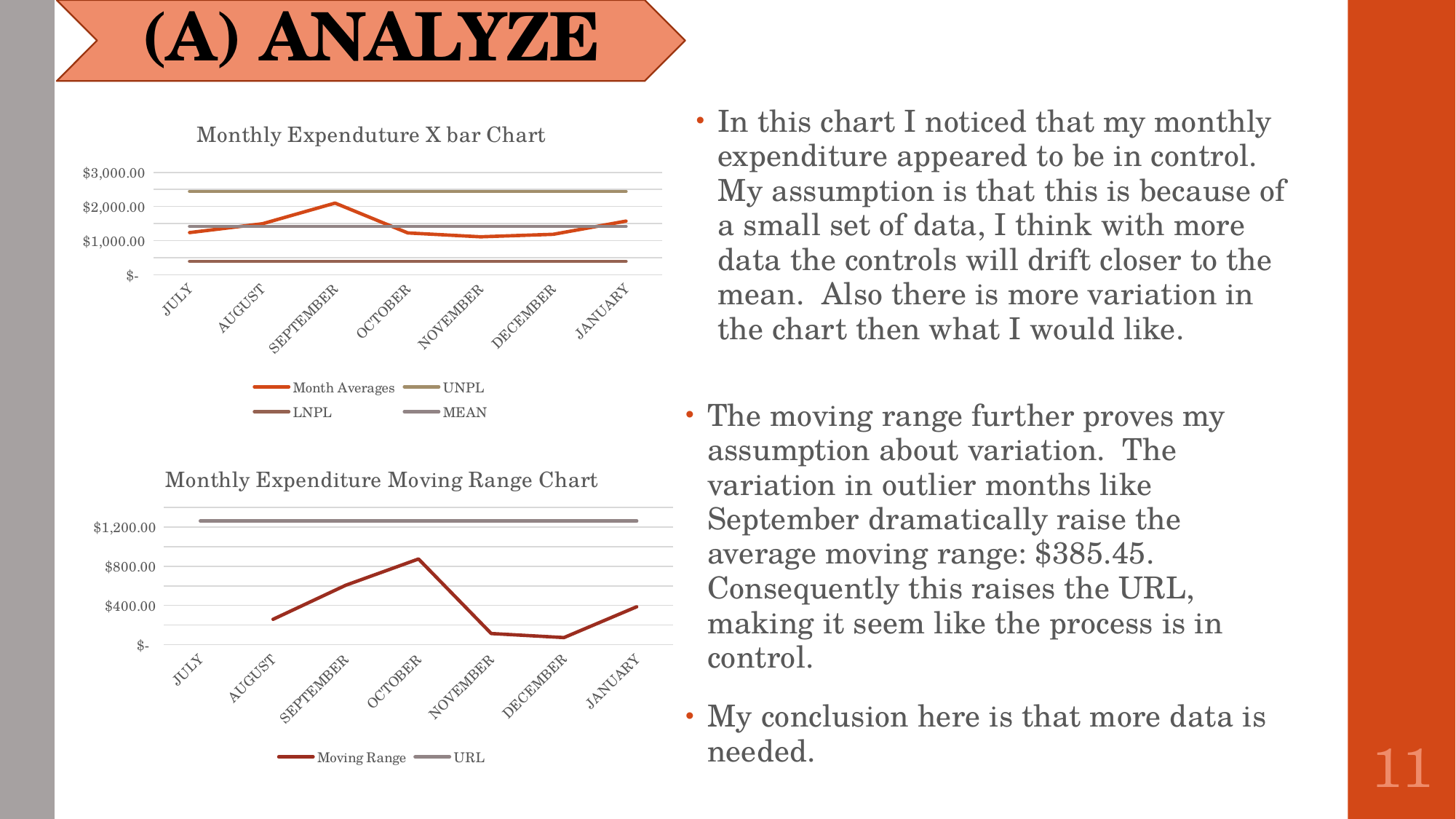

(A) ANALYZE

### Chart: Monthly Expenduture X bar Chart

| Category | Month Averages | UNPL | LNPL | MEAN |
|---|---|---|---|---|
| JULY | 1234.6699999999998 | 2442.7024190476186 | 392.1261523809519 | 1417.4142857142854 |
| AUGUST | 1493.3799999999999 | 2442.7024190476186 | 392.1261523809519 | 1417.4142857142854 |
| SEPTEMBER | 2099.83 | 2442.7024190476186 | 392.1261523809519 | 1417.4142857142854 |
| OCTOBER | 1225.6999999999998 | 2442.7024190476186 | 392.1261523809519 | 1417.4142857142854 |
| NOVEMBER | 1112.01 | 2442.7024190476186 | 392.1261523809519 | 1417.4142857142854 |
| DECEMBER | 1184.6000000000001 | 2442.7024190476186 | 392.1261523809519 | 1417.4142857142854 |
| JANUARY | 1571.71 | 2442.7024190476186 | 392.1261523809519 | 1417.4142857142854 |
In this chart I noticed that my monthly expenditure appeared to be in control.  My assumption is that this is because of a small set of data, I think with more data the controls will drift closer to the mean.  Also there is more variation in the chart then what I would like.
The moving range further proves my assumption about variation.  The variation in outlier months like September dramatically raise the average moving range: $385.45.  Consequently this raises the URL, making it seem like the process is in control.
My conclusion here is that more data is needed.

### Chart: Monthly Expenditure Moving Range Chart

| Category |  |  |
|---|---|---|
| JULY | None | 1260.4106000000002 |
| AUGUST | 258.71000000000004 | 1260.4106000000002 |
| SEPTEMBER | 606.45 | 1260.4106000000002 |
| OCTOBER | 874.1300000000001 | 1260.4106000000002 |
| NOVEMBER | 113.68999999999983 | 1260.4106000000002 |
| DECEMBER | 72.59000000000015 | 1260.4106000000002 |
| JANUARY | 387.1099999999999 | 1260.4106000000002 |
11